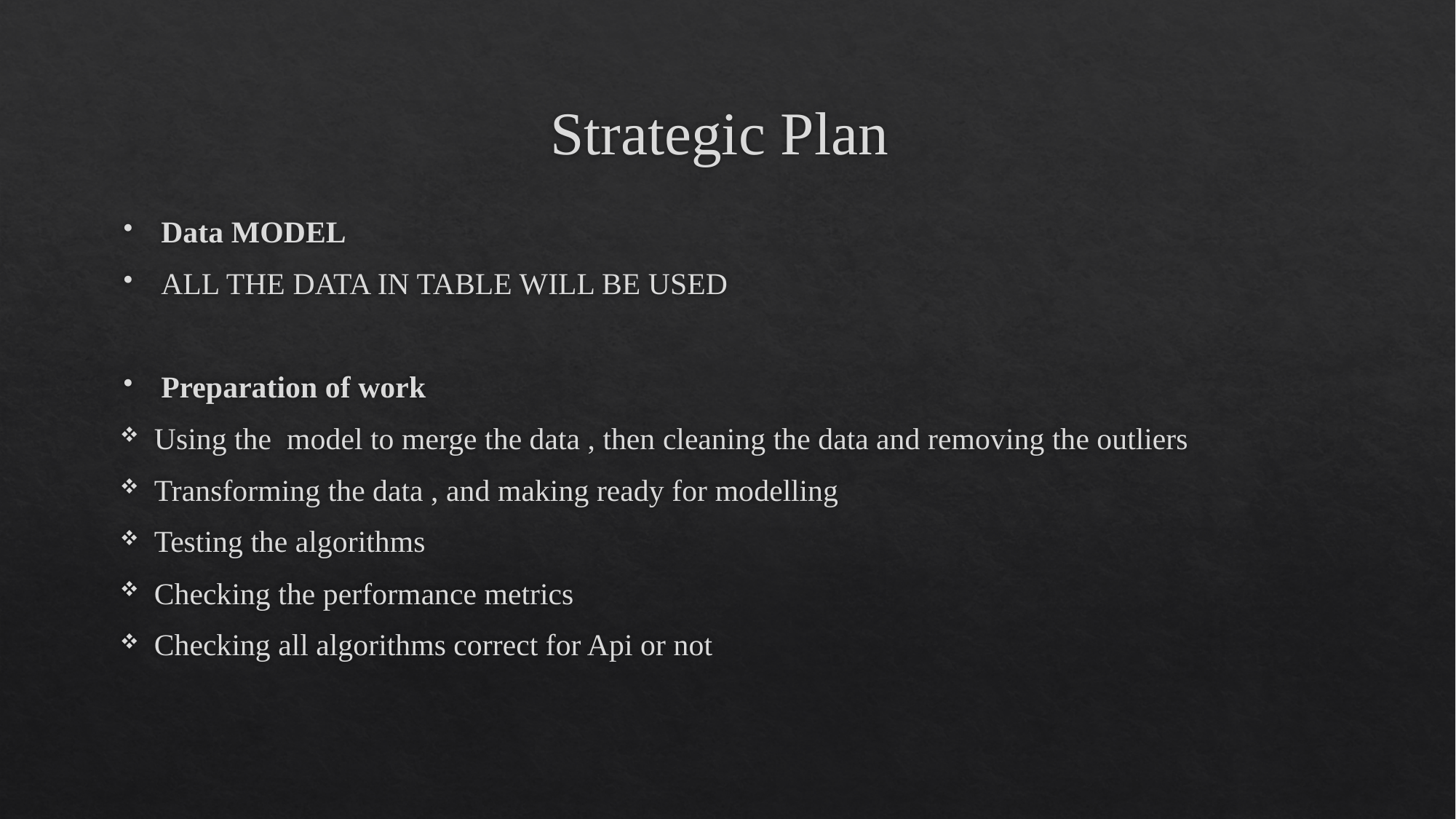

# Strategic Plan
Data MODEL
ALL THE DATA IN TABLE WILL BE USED

Preparation of work
Using the  model to merge the data , then cleaning the data and removing the outliers
Transforming the data , and making ready for modelling
Testing the algorithms
Checking the performance metrics
Checking all algorithms correct for Api or not